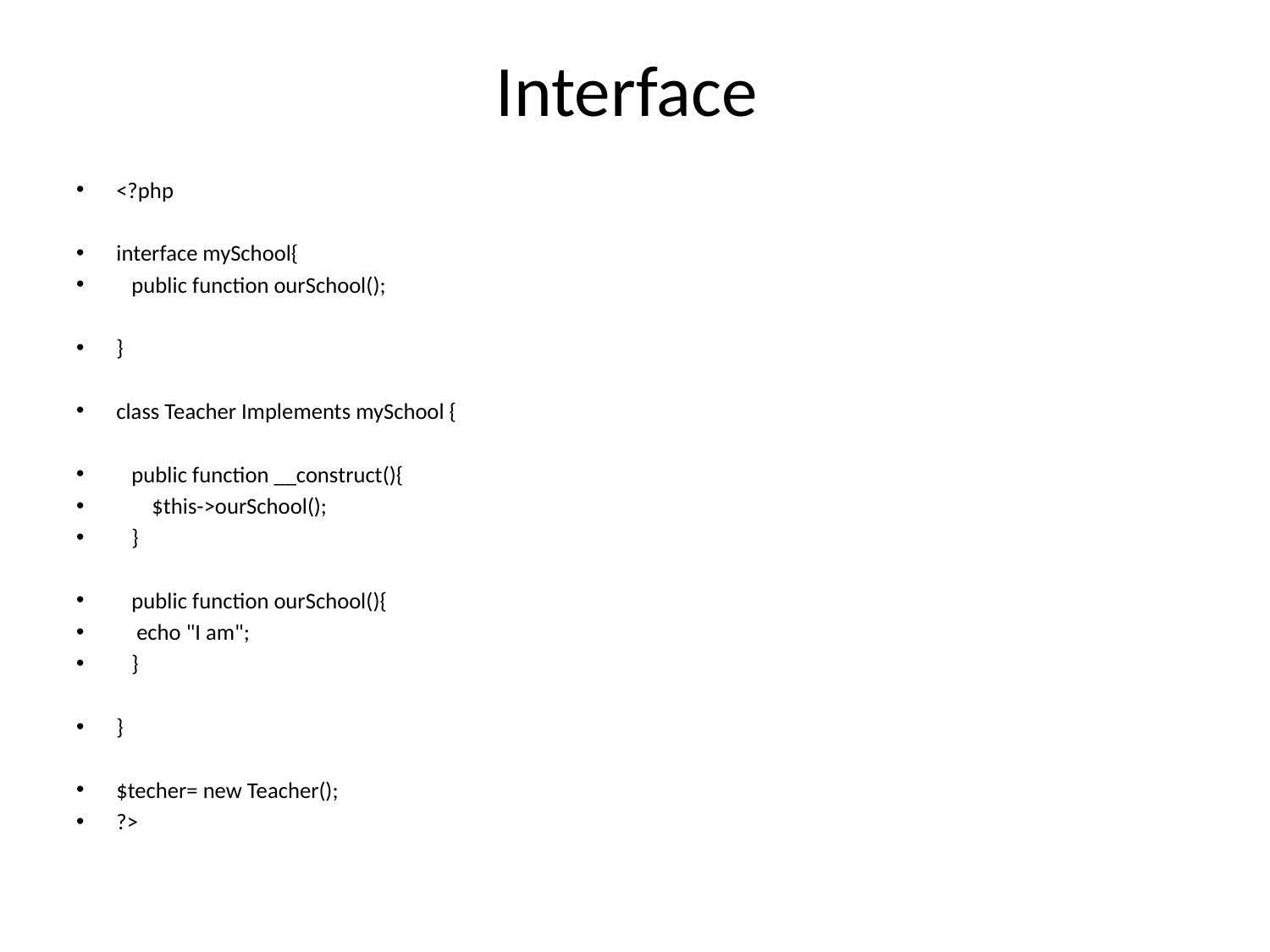

# Interface
<?php

interface mySchool{
   public function ourSchool();

}

class Teacher Implements mySchool {

   public function __construct(){
       $this->ourSchool();
   }

   public function ourSchool(){
    echo "I am";
   }

}

$techer= new Teacher();
?>